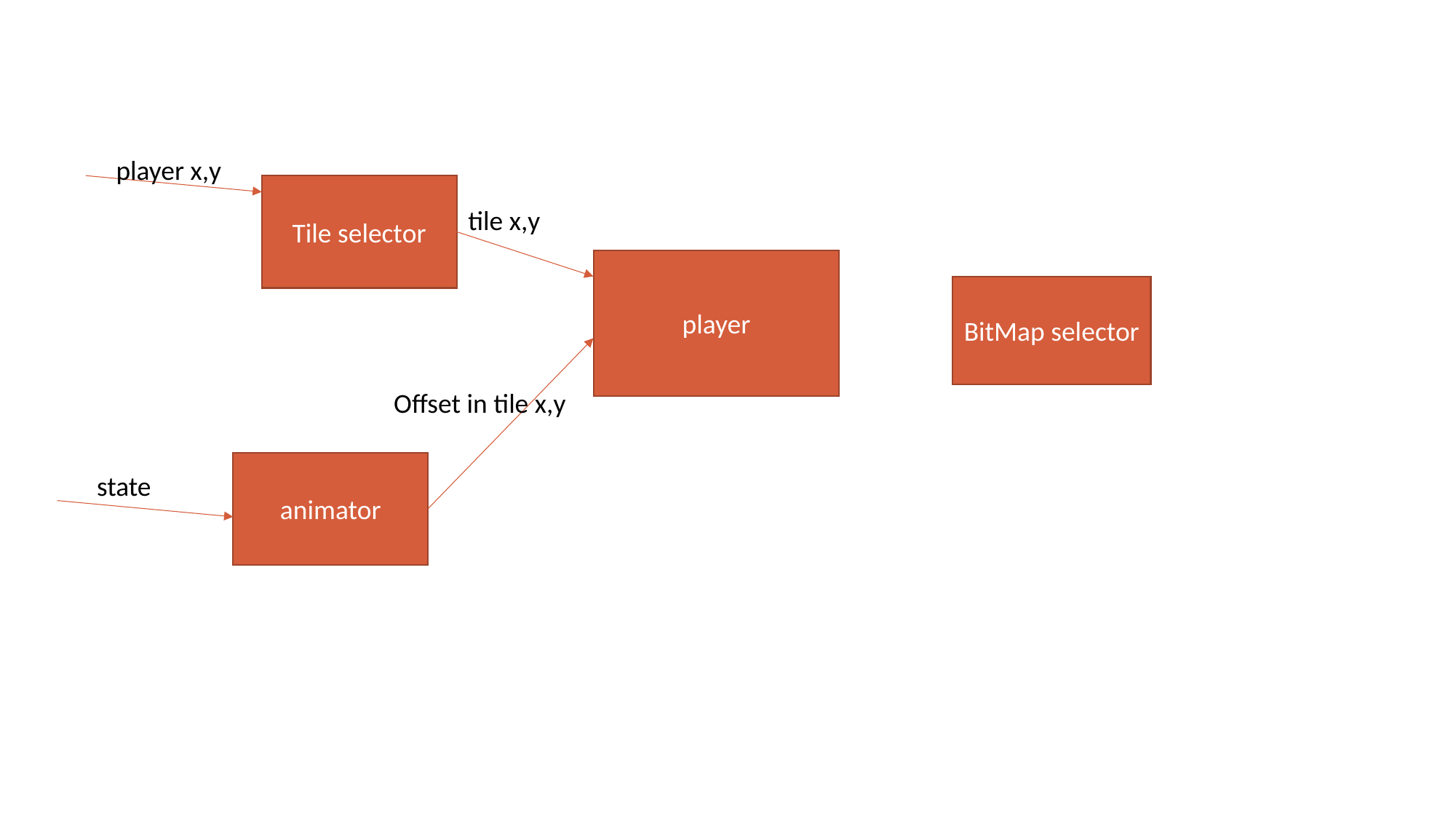

player x,y
Tile selector
tile x,y
player
BitMap selector
Offset in tile x,y
animator
state